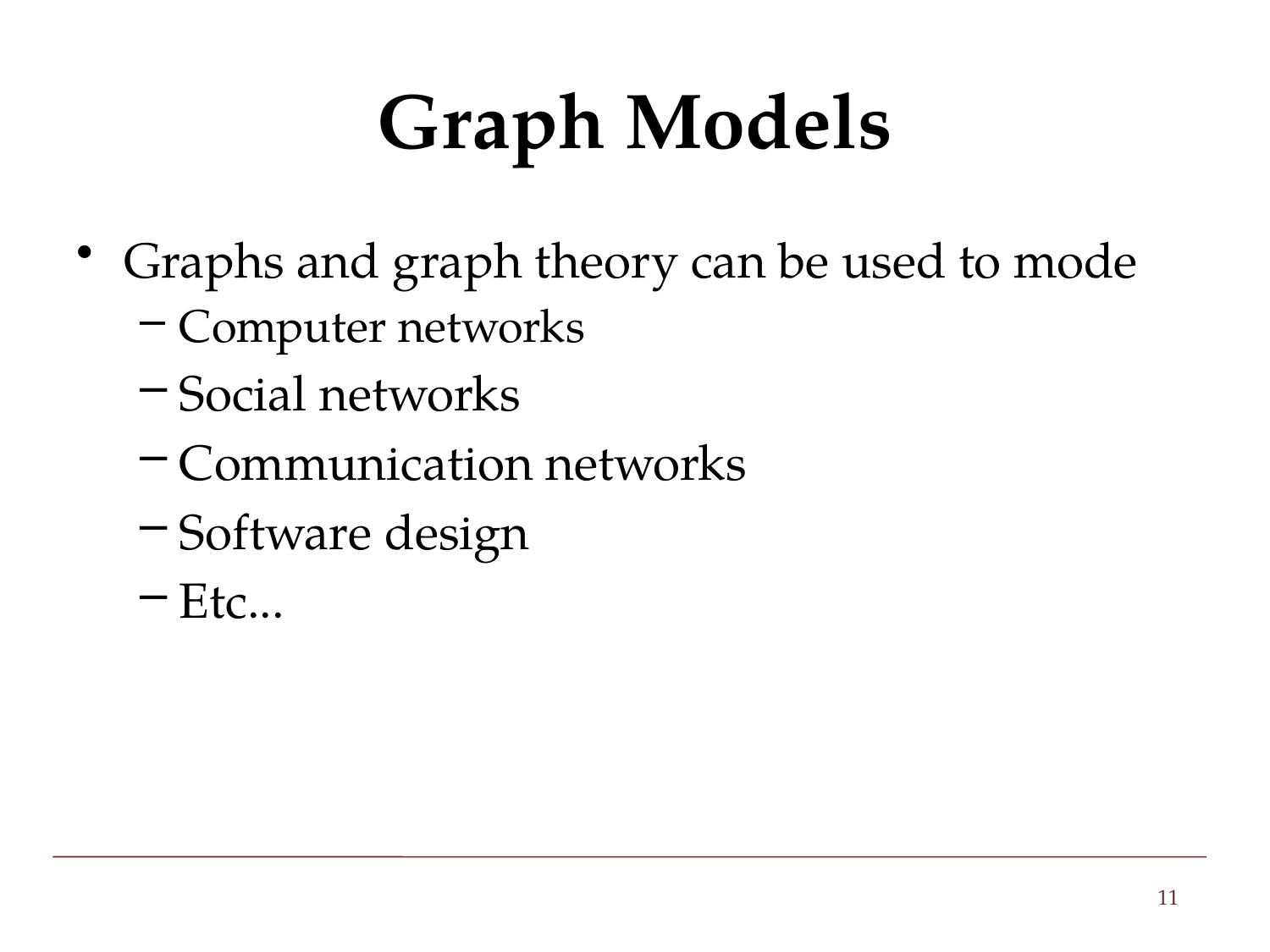

# Graph Models
Graphs and graph theory can be used to mode
Computer networks
Social networks
Communication networks
Software design
Etc...